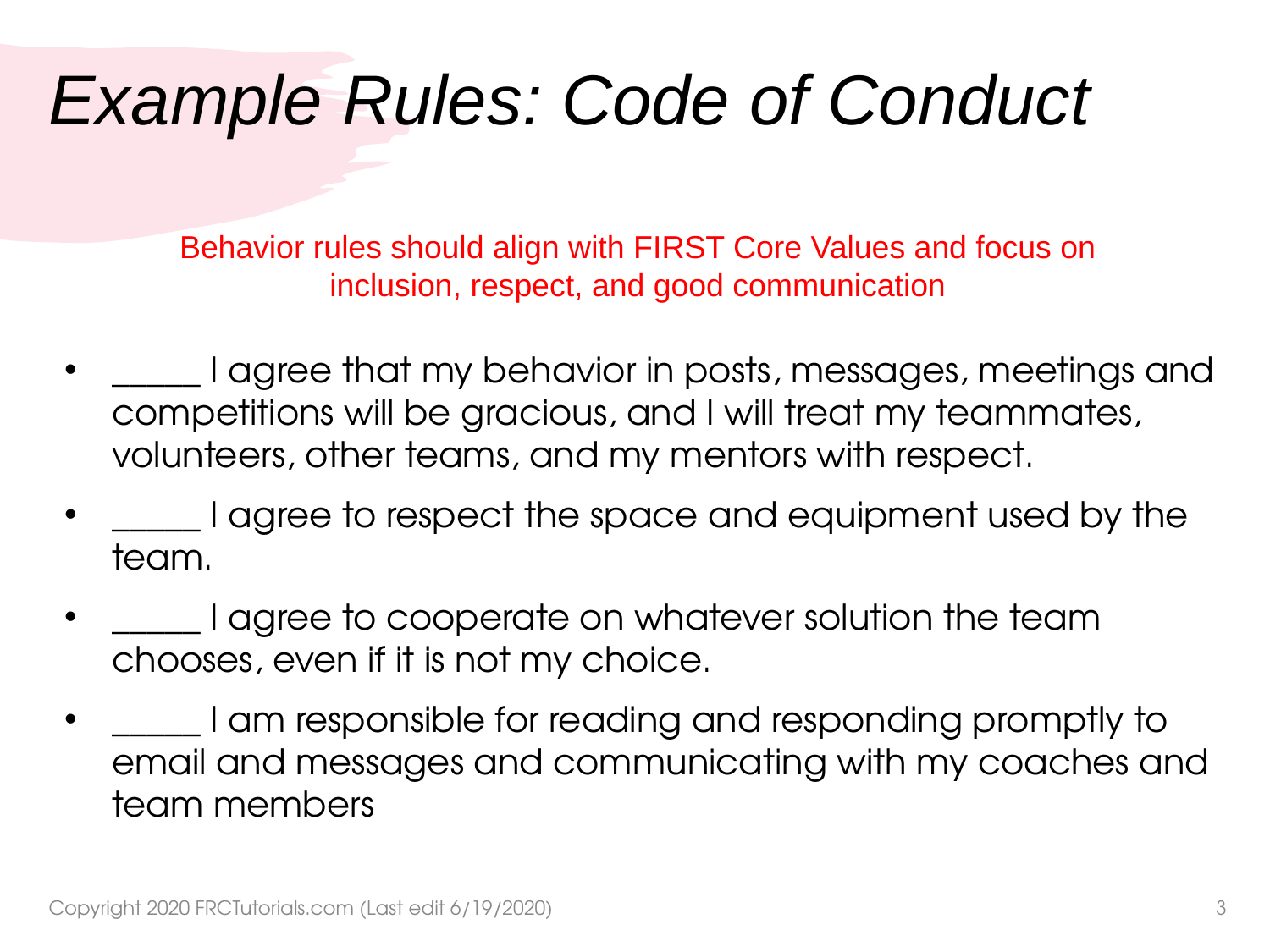

# Example Rules: Code of Conduct
Behavior rules should align with FIRST Core Values and focus on inclusion, respect, and good communication
_____ I agree that my behavior in posts, messages, meetings and competitions will be gracious, and I will treat my teammates, volunteers, other teams, and my mentors with respect.
_____ I agree to respect the space and equipment used by the team.
_____ I agree to cooperate on whatever solution the team chooses, even if it is not my choice.
_____ I am responsible for reading and responding promptly to email and messages and communicating with my coaches and team members

Copyright 2020 FRCTutorials.com (Last edit 6/19/2020)
3